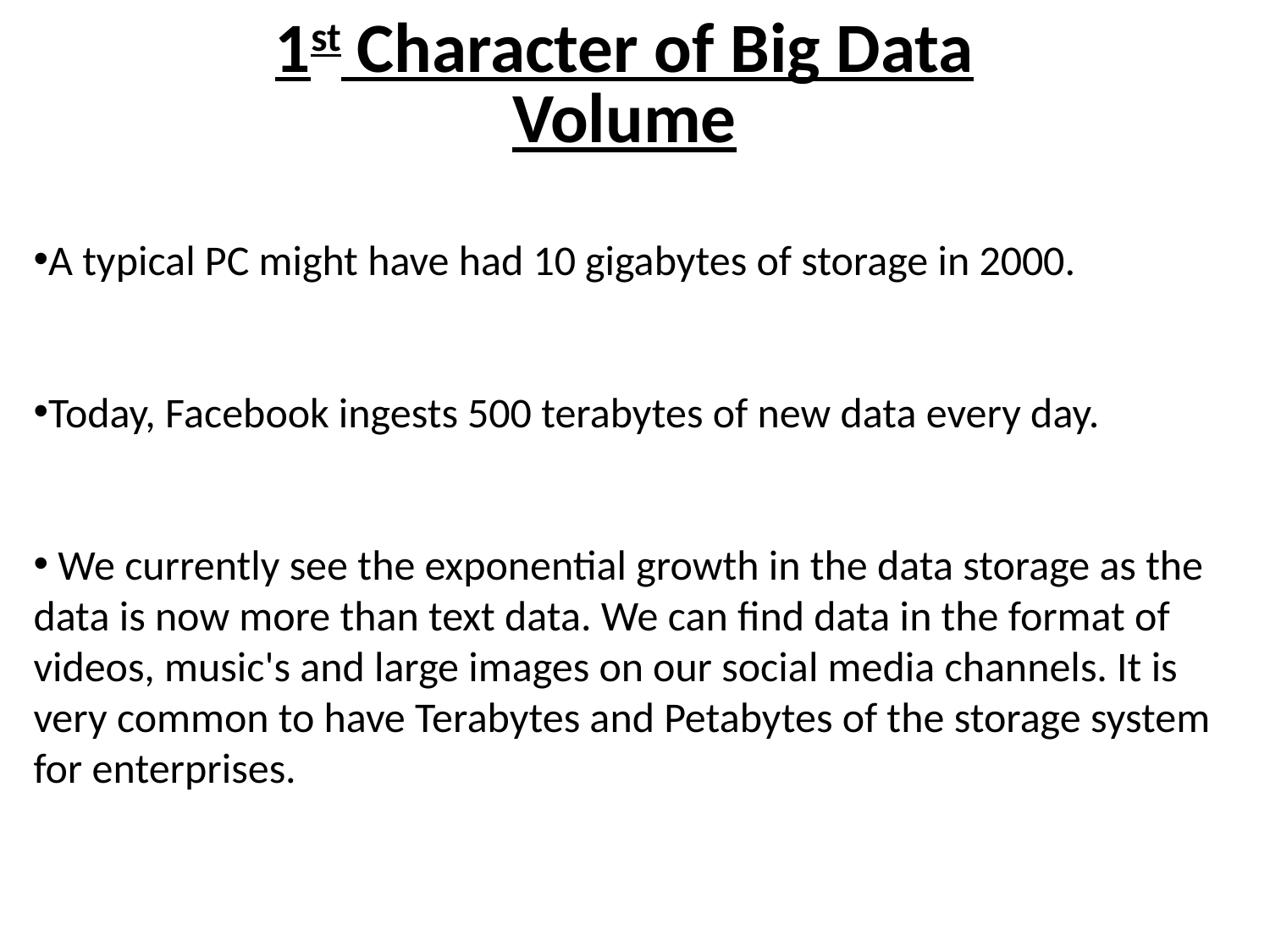

# 1st Character of Big Data Volume
A typical PC might have had 10 gigabytes of storage in 2000.

Today, Facebook ingests 500 terabytes of new data every day.

 We currently see the exponential growth in the data storage as the data is now more than text data. We can find data in the format of videos, music's and large images on our social media channels. It is very common to have Terabytes and Petabytes of the storage system for enterprises.